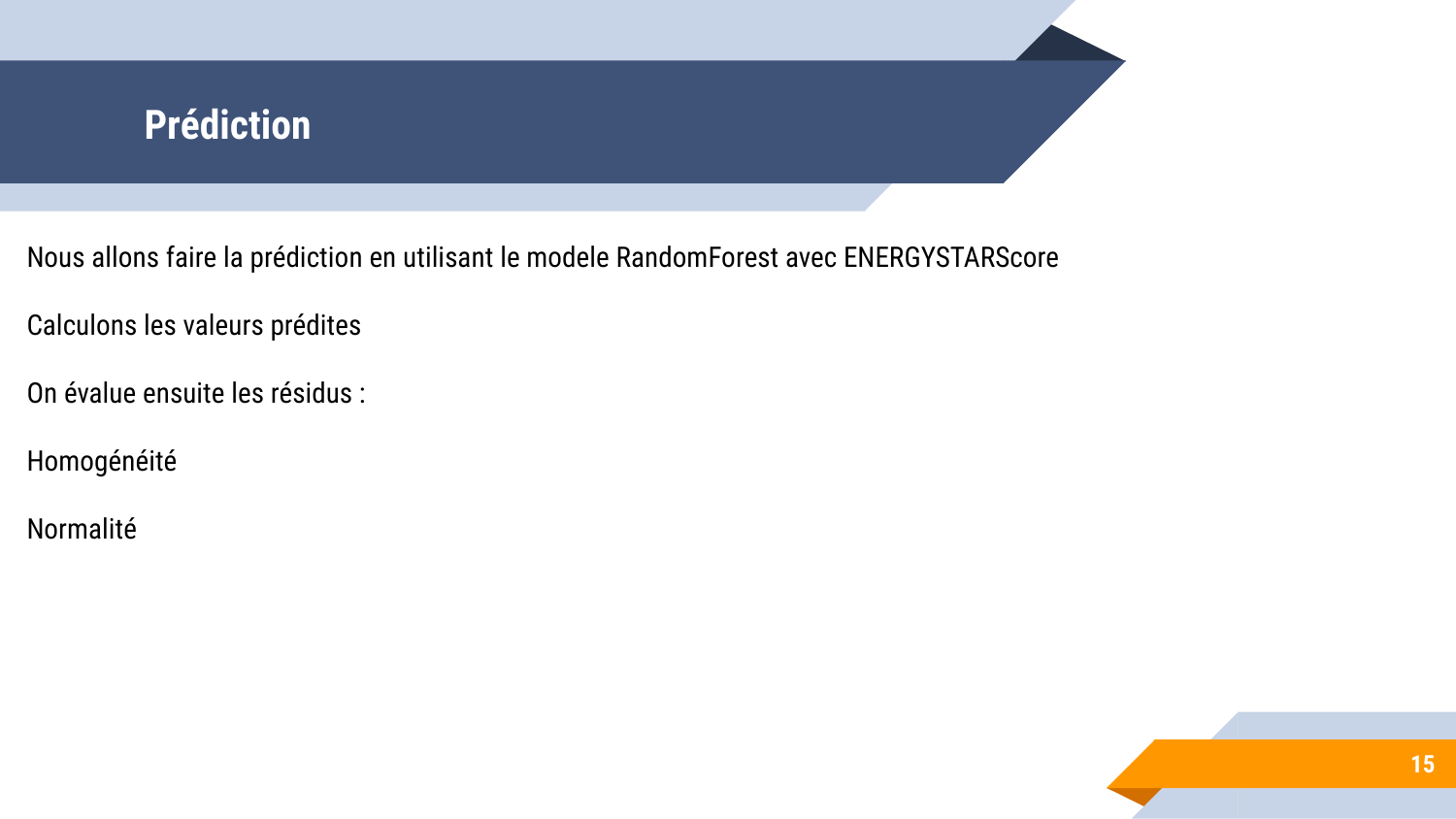

# Prédiction
Nous allons faire la prédiction en utilisant le modele RandomForest avec ENERGYSTARScore

Calculons les valeurs prédites

On évalue ensuite les résidus :

Homogénéité

Normalité

15